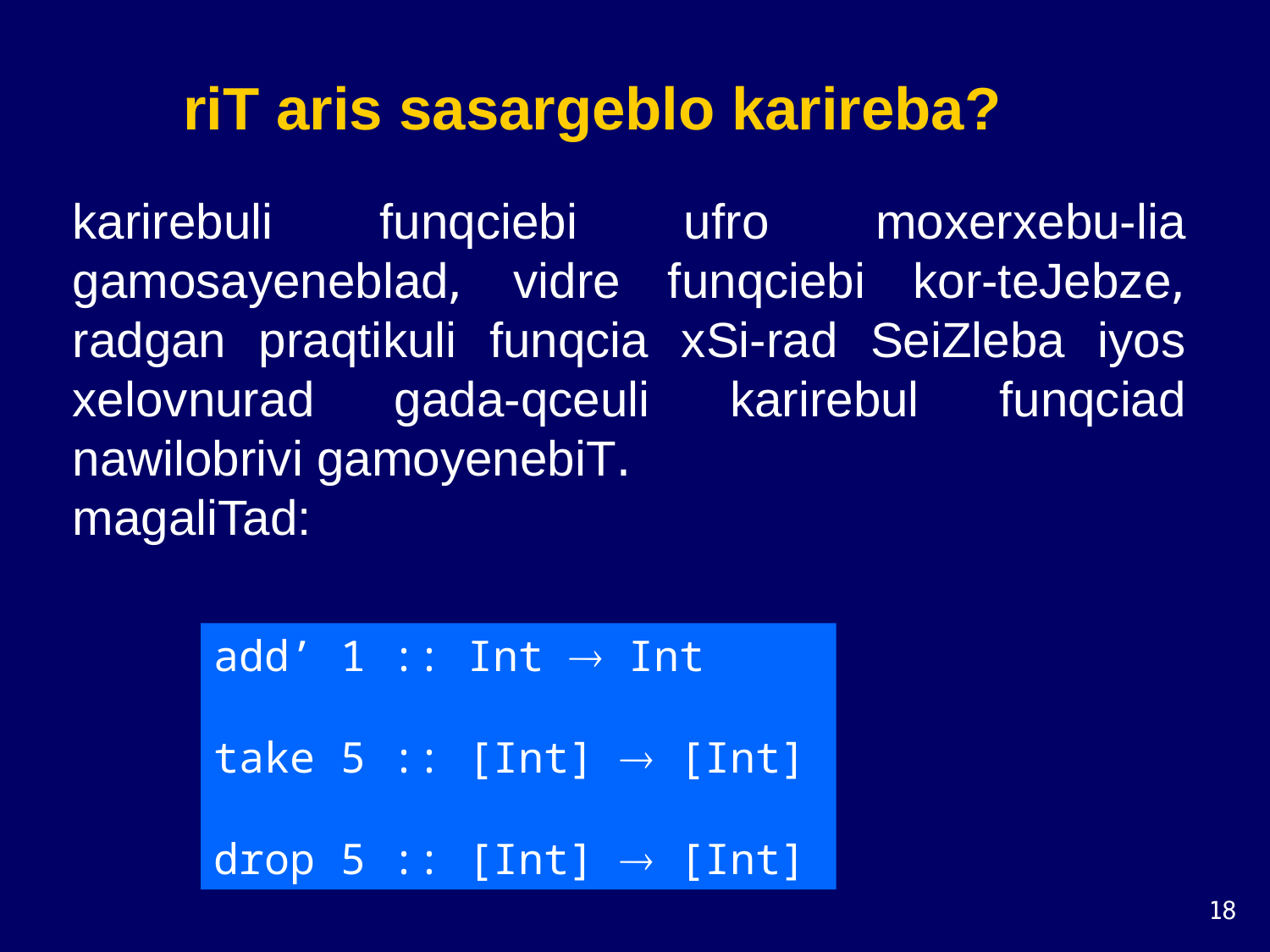

# riT aris sasargeblo karireba?
karirebuli funqciebi ufro moxerxebu-lia gamosayeneblad, vidre funqciebi kor-teJebze, radgan praqtikuli funqcia xSi-rad SeiZleba iyos xelovnurad gada-qceuli karirebul funqciad nawilobrivi gamoyenebiT.
magaliTad:
add’ 1 :: Int → Int

take 5 :: [Int] → [Int]

drop 5 :: [Int] → [Int]
18